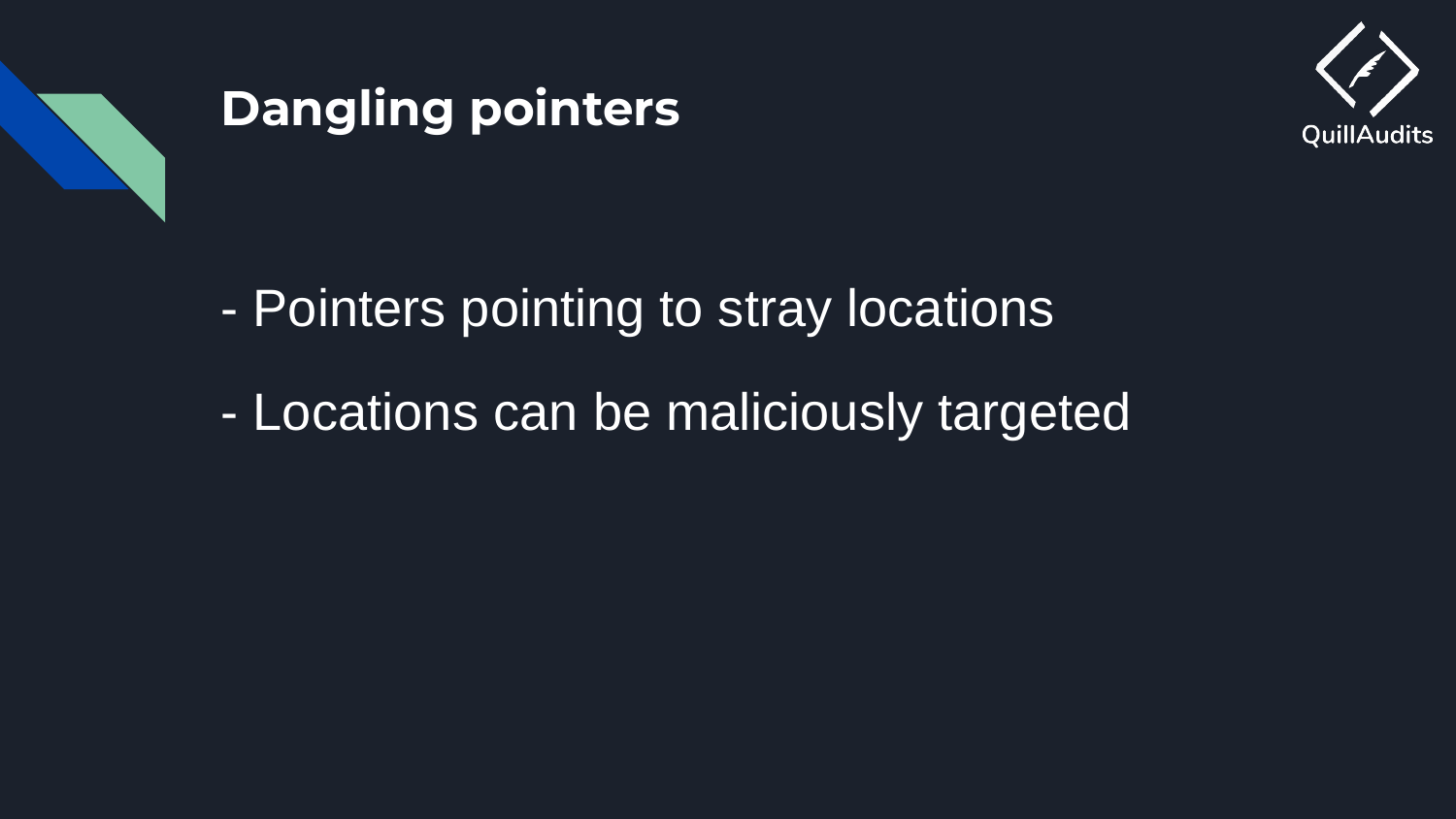

# Dangling pointers
- Pointers pointing to stray locations
- Locations can be maliciously targeted